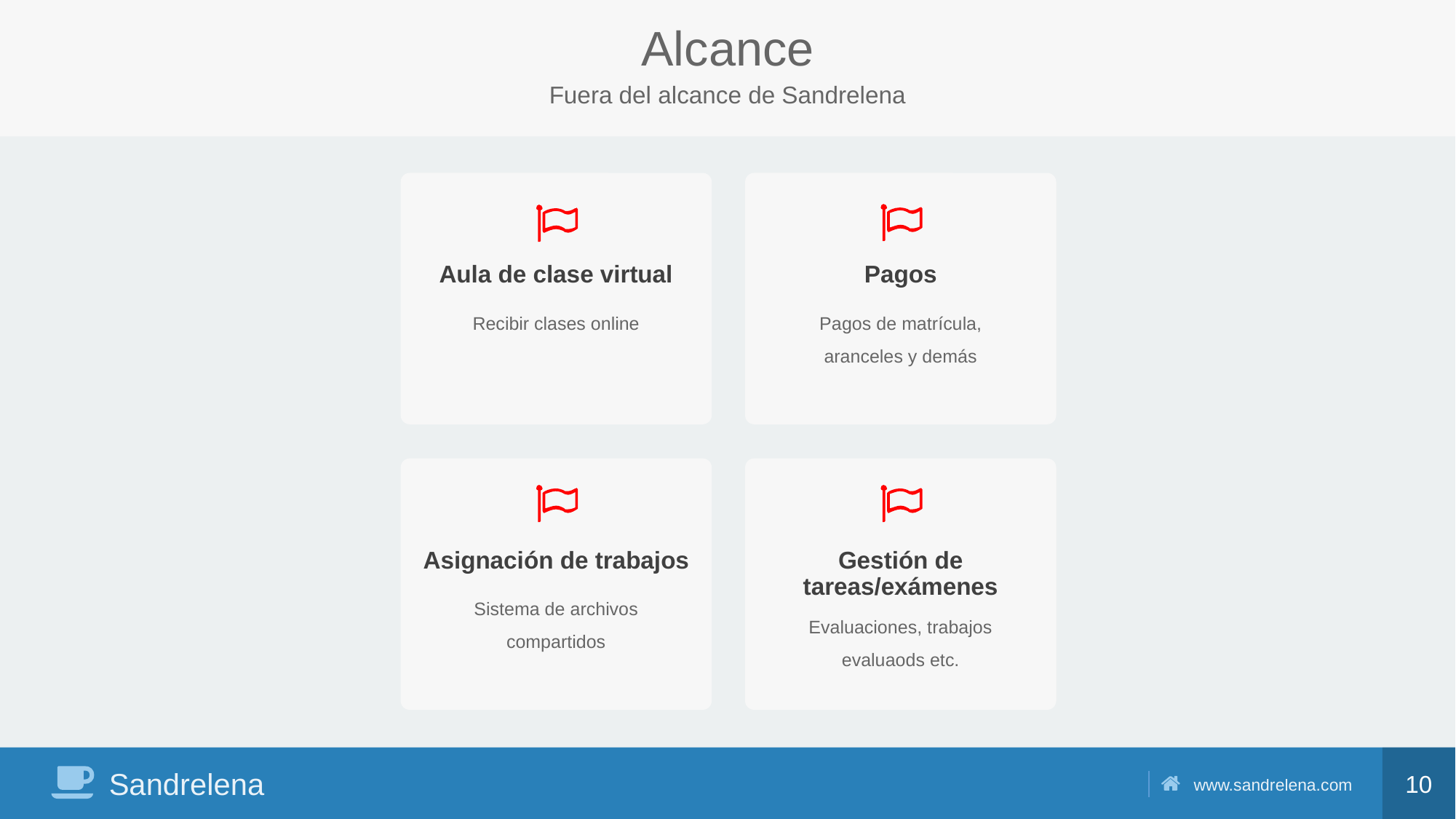

# Alcance
Fuera del alcance de Sandrelena

Aula de clase virtual
Pagos
Recibir clases online
Pagos de matrícula, aranceles y demás

Asignación de trabajos
Gestión de tareas/exámenes
Sistema de archivos compartidos
Evaluaciones, trabajos evaluaods etc.
10